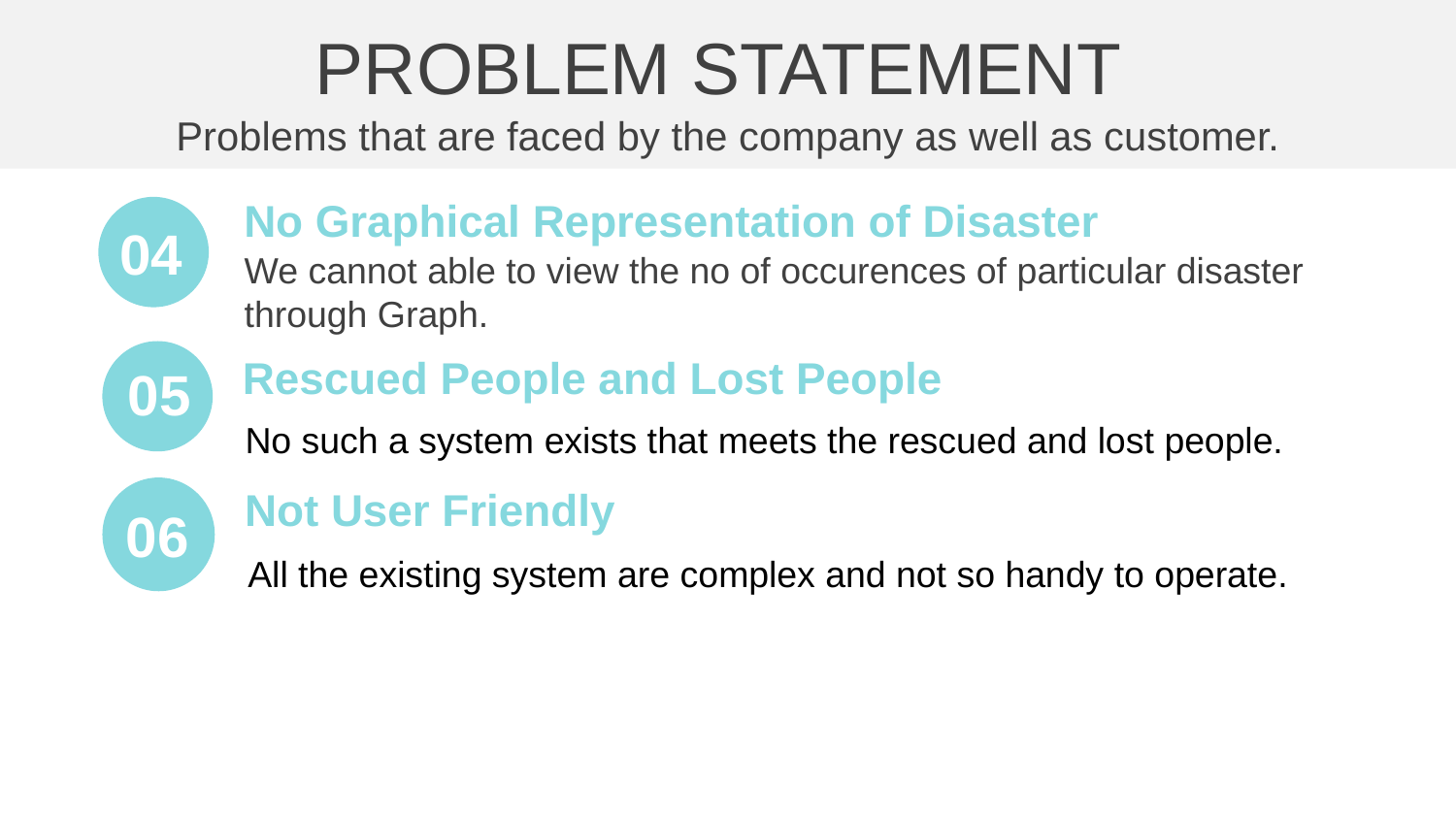

PROBLEM STATEMENT
Problems that are faced by the company as well as customer.
No Graphical Representation of Disaster
We cannot able to view the no of occurences of particular disaster through Graph.

04
Rescued People and Lost People
No such a system exists that meets the rescued and lost people.

05
05

Not User Friendly
 All the existing system are complex and not so handy to operate.
06
07